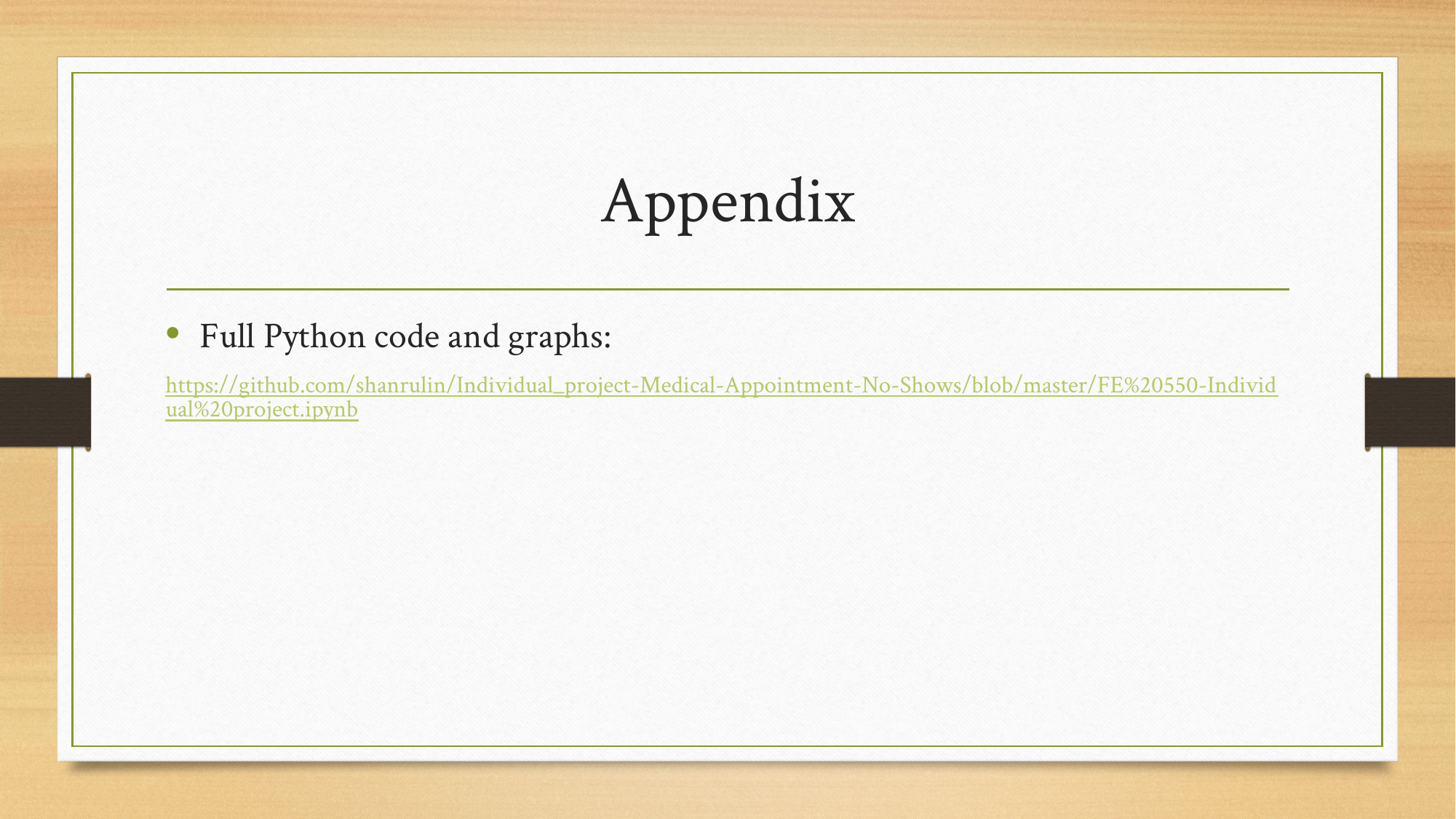

# Appendix
Full Python code and graphs:
https://github.com/shanrulin/Individual_project-Medical-Appointment-No-Shows/blob/master/FE%20550-Individual%20project.ipynb